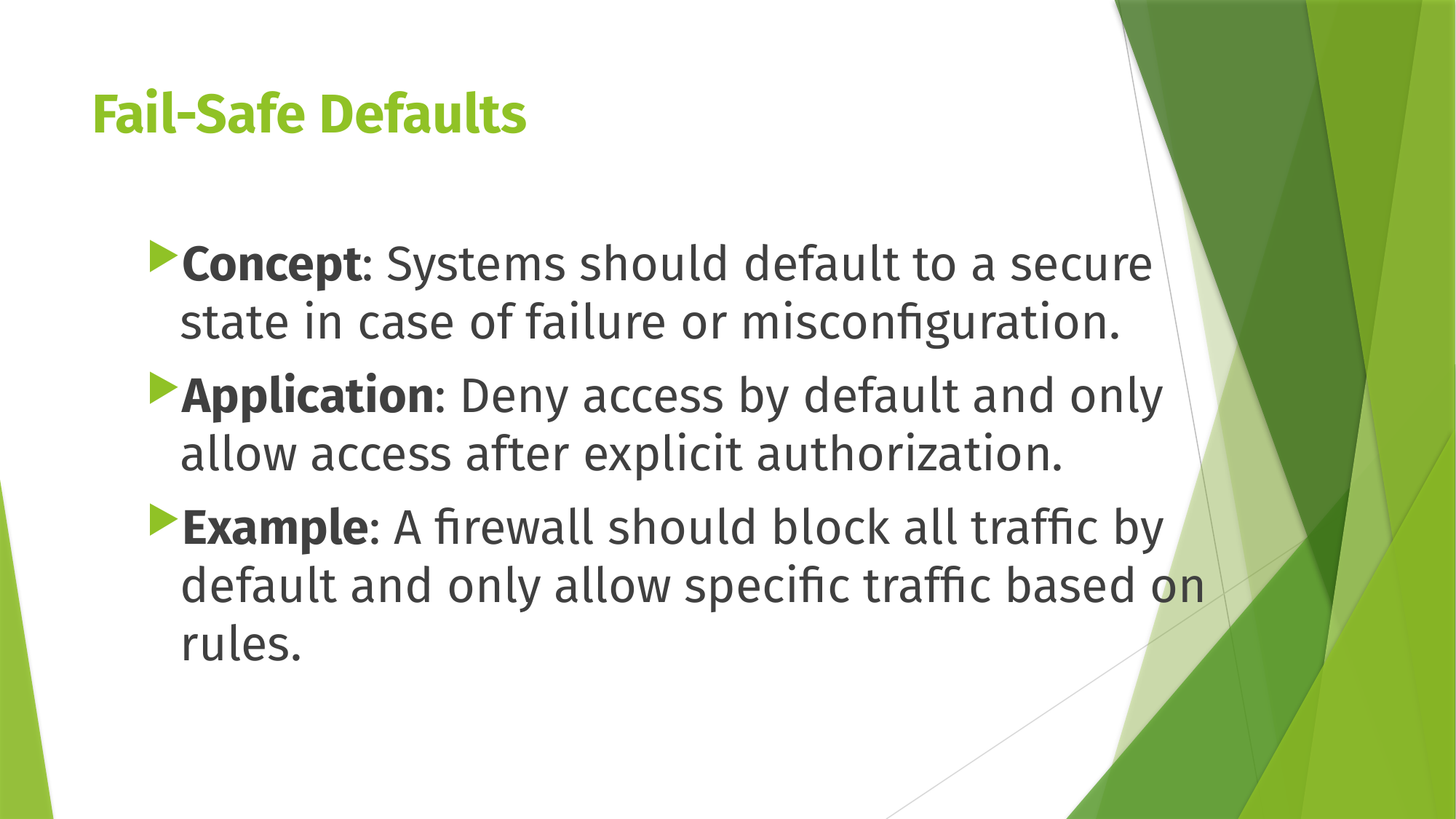

# Fail-Safe Defaults

Concept: Systems should default to a secure state in case of failure or misconfiguration.
Application: Deny access by default and only allow access after explicit authorization.
Example: A firewall should block all traffic by default and only allow specific traffic based on rules.